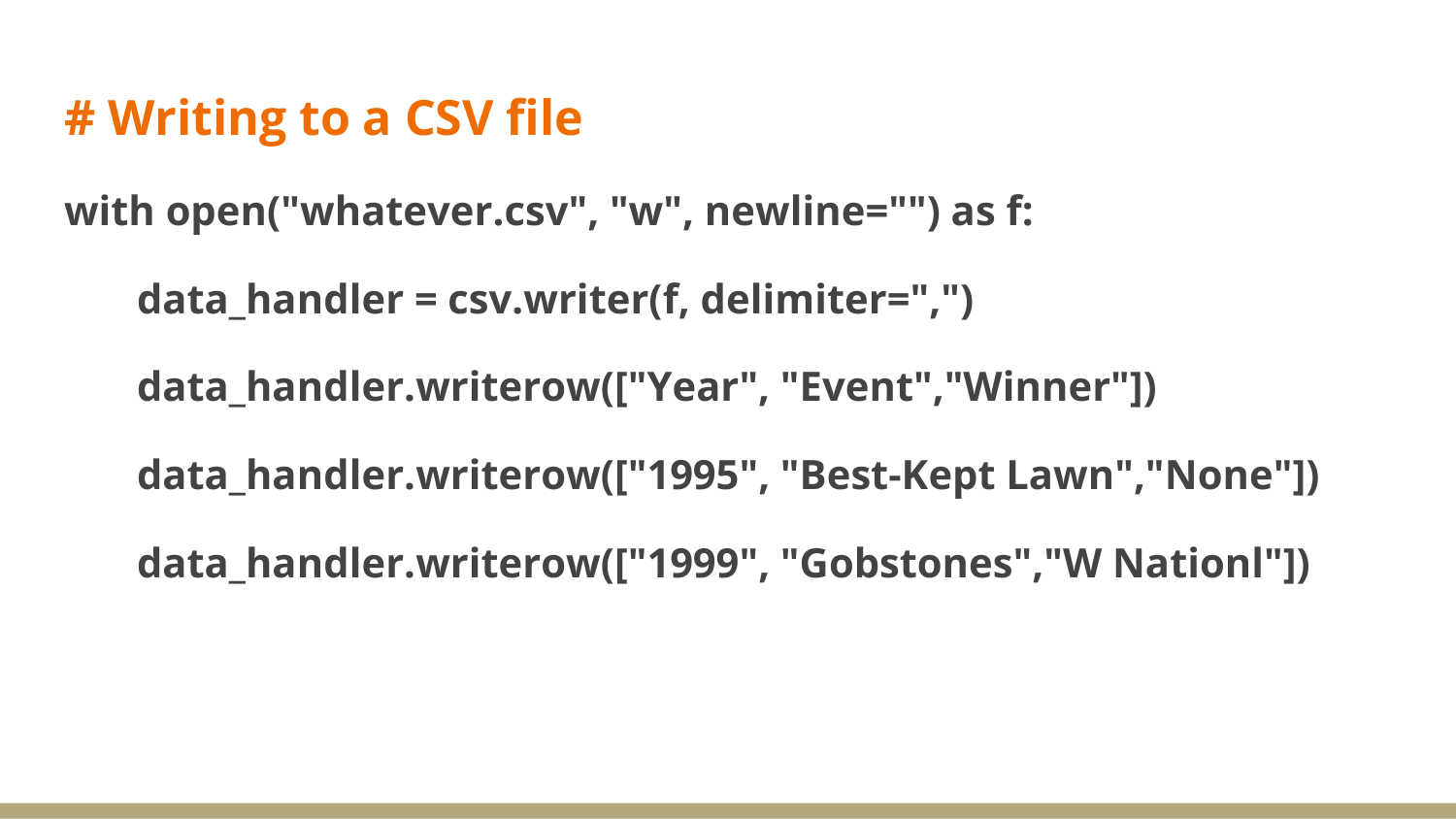

# Writing to a CSV file
with open("whatever.csv", "w", newline="") as f:
data_handler = csv.writer(f, delimiter=",")
data_handler.writerow(["Year", "Event","Winner"])
data_handler.writerow(["1995", "Best-Kept Lawn","None"])
data_handler.writerow(["1999", "Gobstones","W Nationl"])